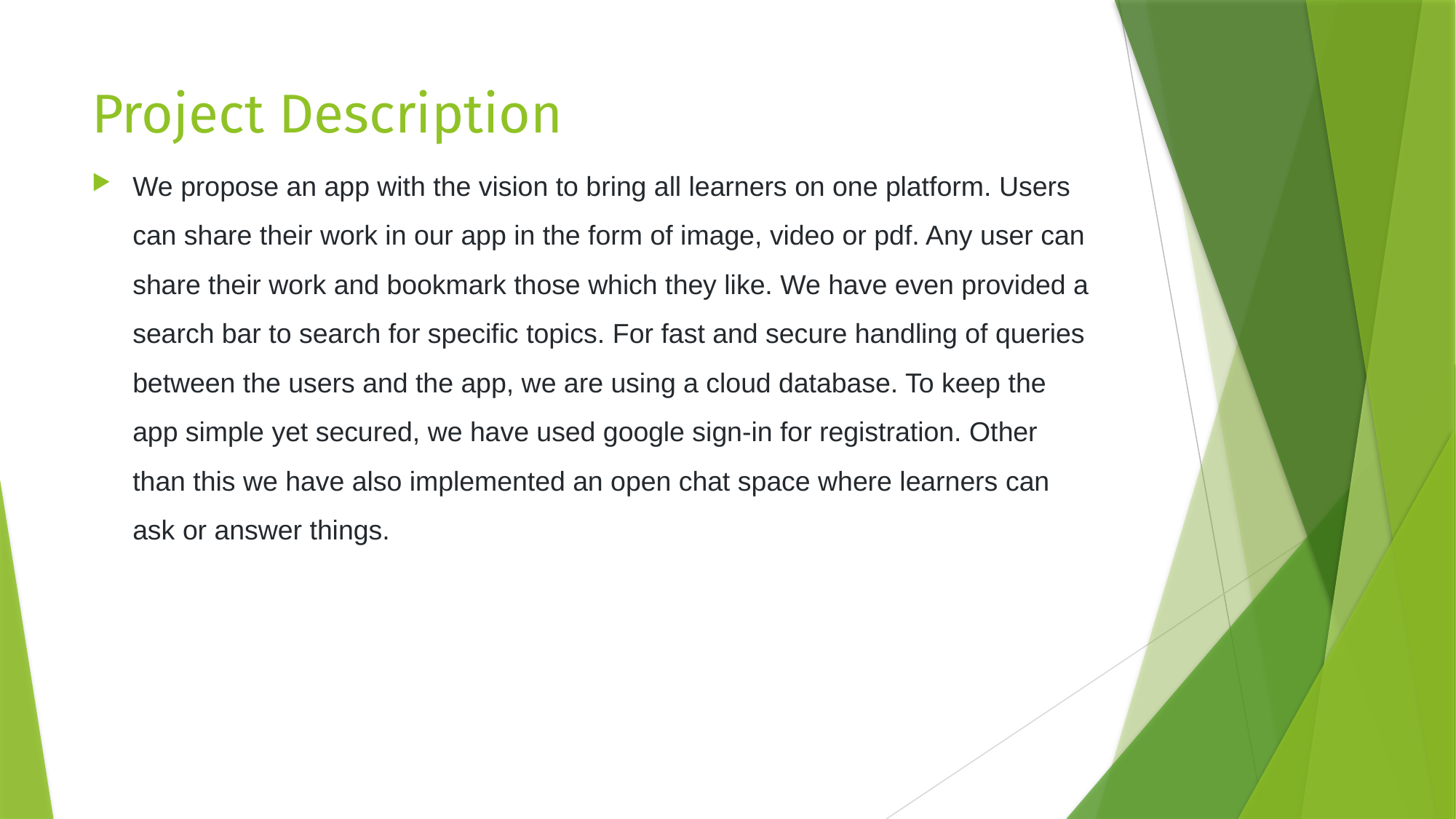

# Project Description
We propose an app with the vision to bring all learners on one platform. Users can share their work in our app in the form of image, video or pdf. Any user can share their work and bookmark those which they like. We have even provided a search bar to search for specific topics. For fast and secure handling of queries between the users and the app, we are using a cloud database. To keep the app simple yet secured, we have used google sign-in for registration. Other than this we have also implemented an open chat space where learners can ask or answer things.